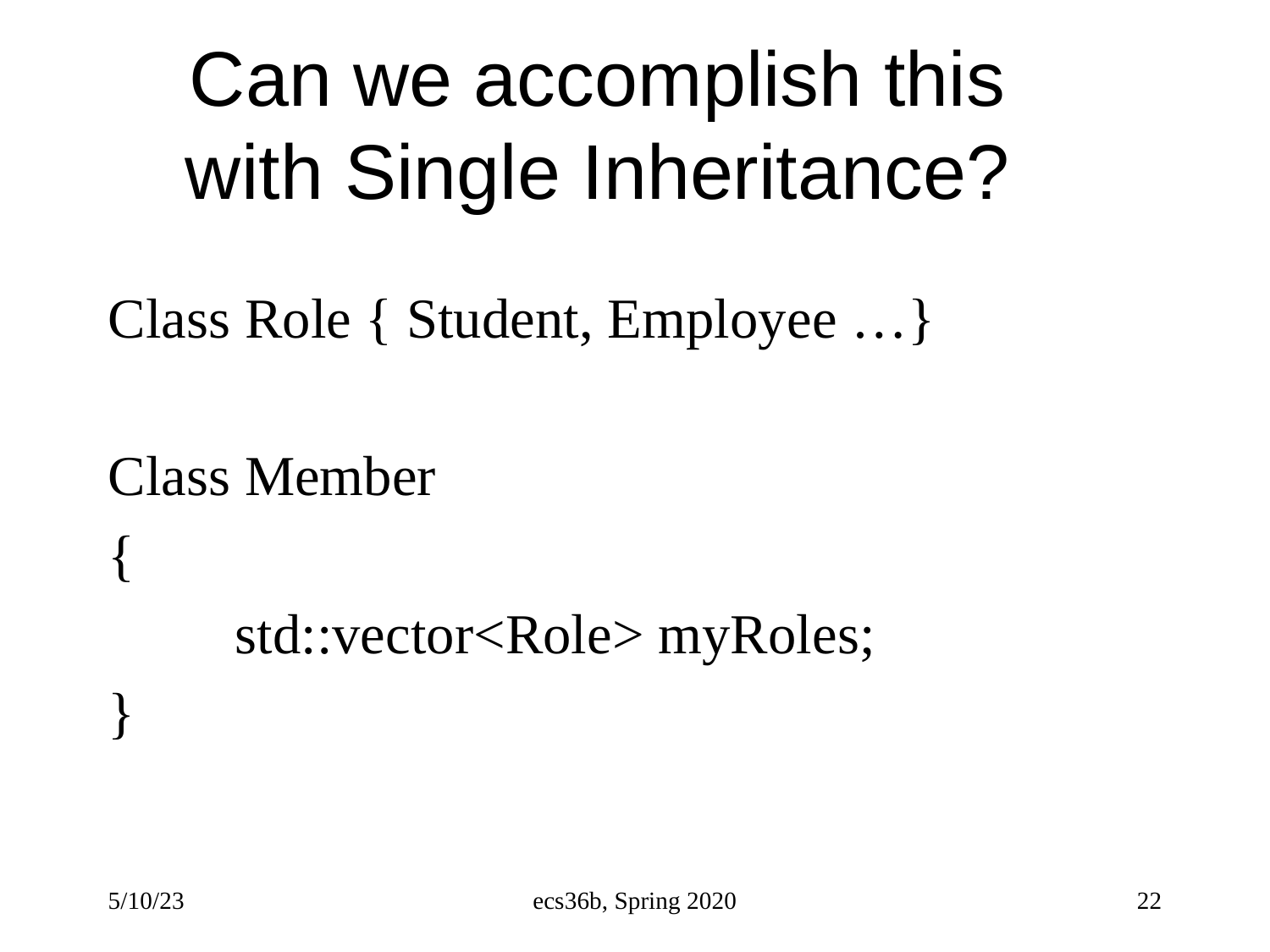

# Can we accomplish this with Single Inheritance?
Class Role { Student, Employee …}

Class Member
{
	std::vector<Role> myRoles;
}
5/10/23
ecs36b, Spring 2020
22